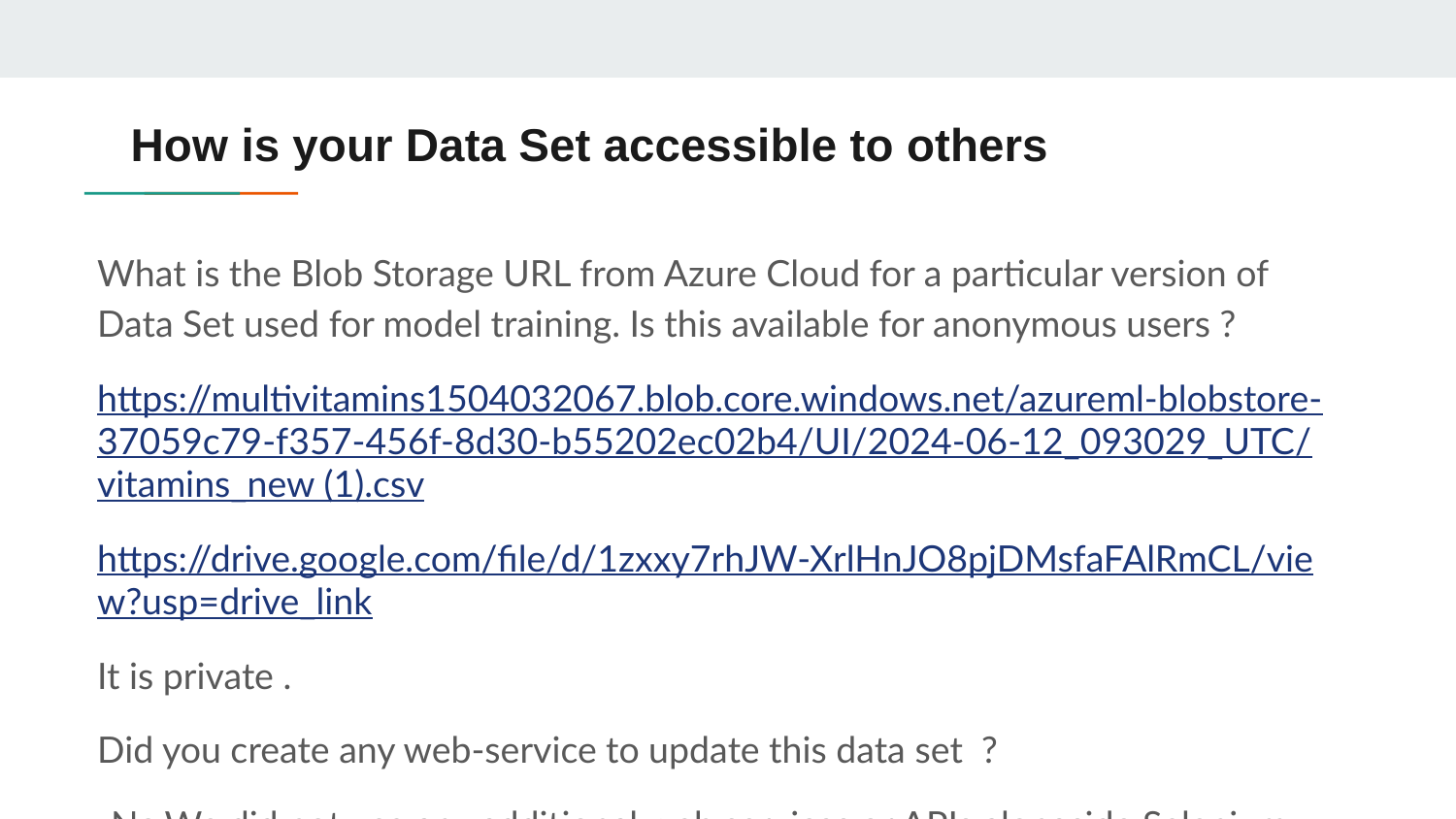

# How is your Data Set accessible to others
What is the Blob Storage URL from Azure Cloud for a particular version of  Data Set used for model training. Is this available for anonymous users ?
https://multivitamins1504032067.blob.core.windows.net/azureml-blobstore-37059c79-f357-456f-8d30-b55202ec02b4/UI/2024-06-12_093029_UTC/vitamins_new (1).csv
https://drive.google.com/file/d/1zxxy7rhJW-XrlHnJO8pjDMsfaFAlRmCL/view?usp=drive_link
It is private .
Did you create any web-service to update this data set  ?
-No,We did not use any additional web services or APIs alongside Selenium